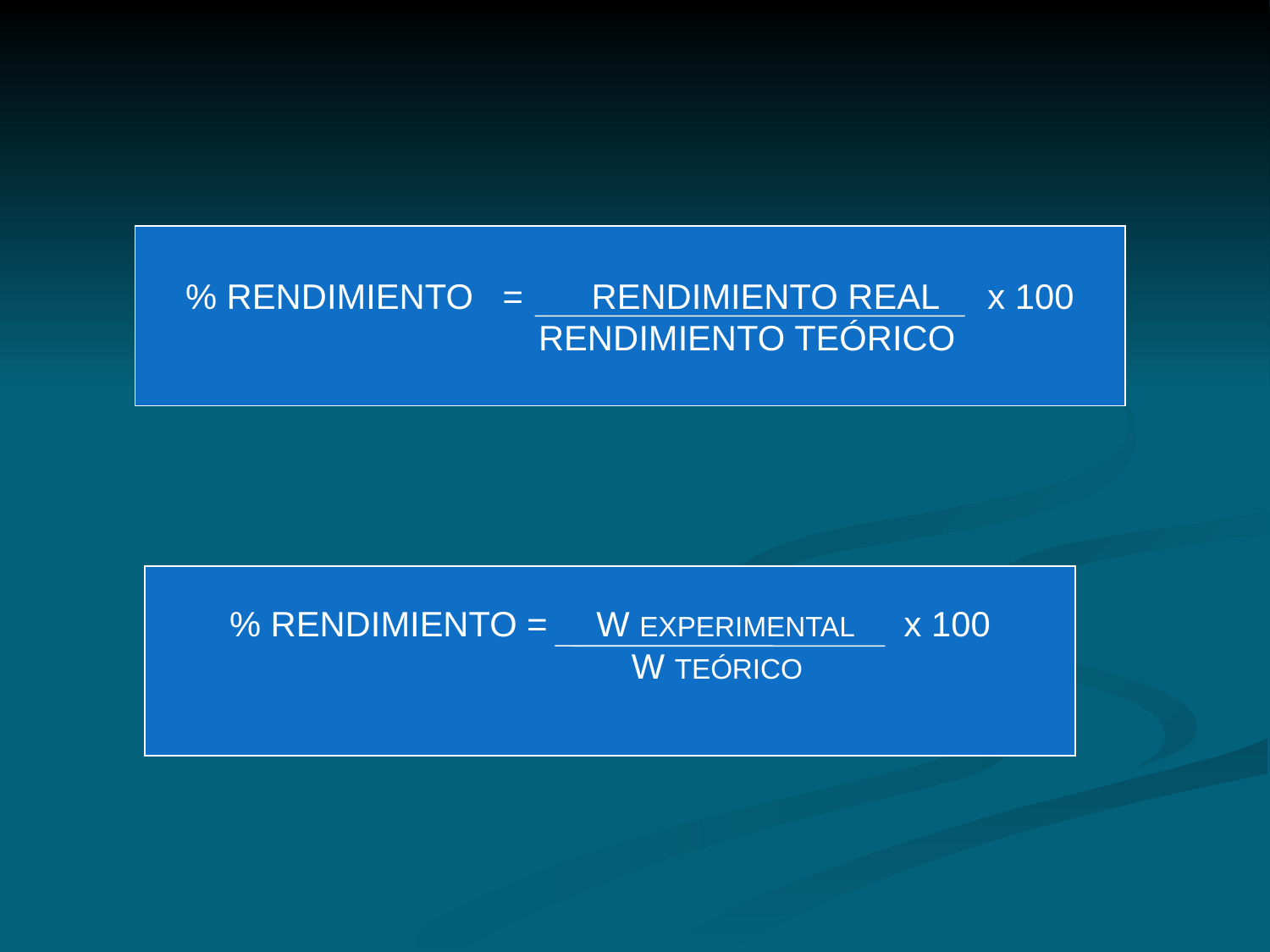

% RENDIMIENTO   =       RENDIMIENTO REAL     x 100
	           RENDIMIENTO TEÓRICO

% RENDIMIENTO =     W EXPERIMENTAL     x 100
                      W TEÓRICO